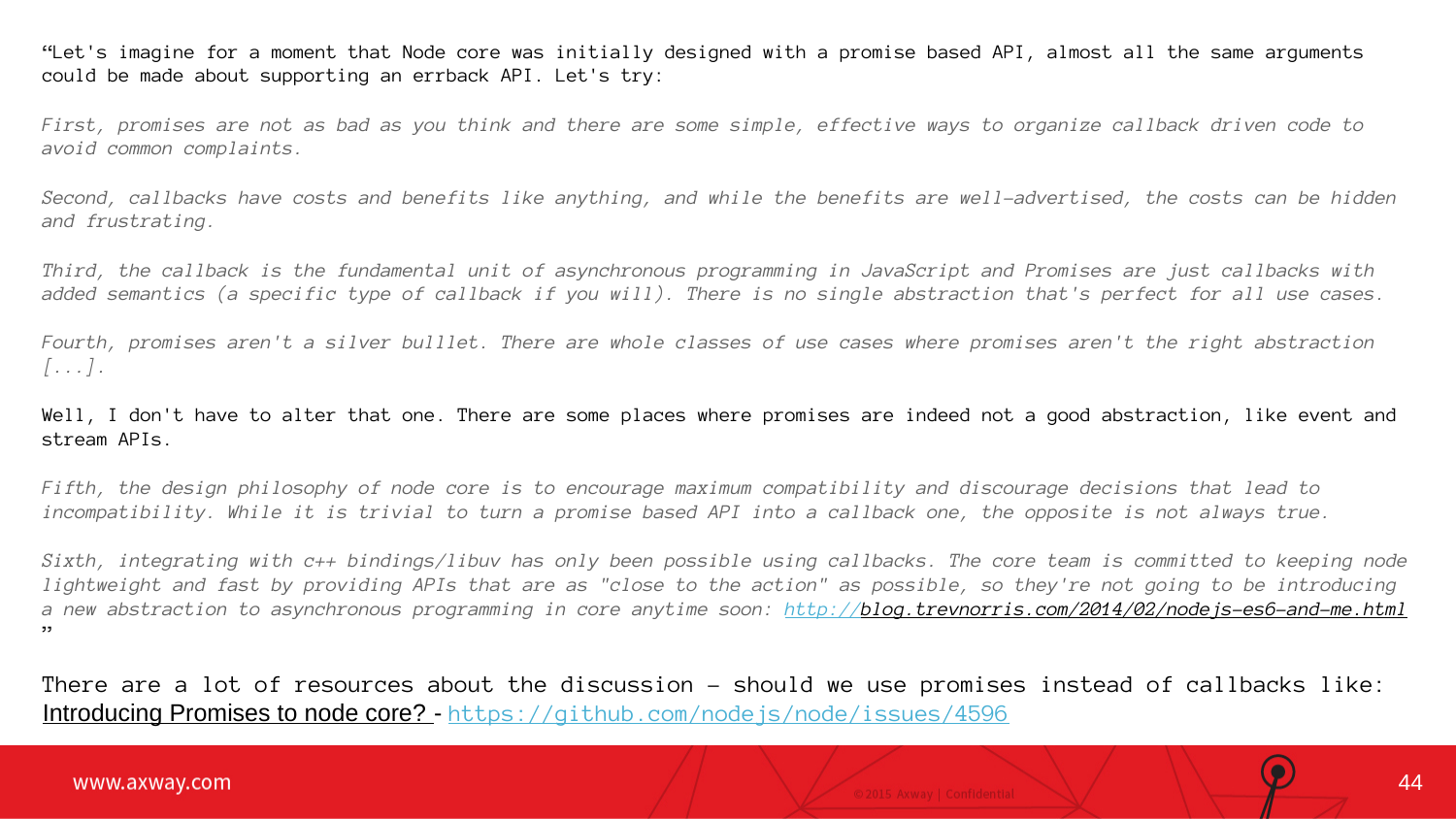

“Let's imagine for a moment that Node core was initially designed with a promise based API, almost all the same arguments could be made about supporting an errback API. Let's try:

First, promises are not as bad as you think and there are some simple, effective ways to organize callback driven code to avoid common complaints.

Second, callbacks have costs and benefits like anything, and while the benefits are well-advertised, the costs can be hidden and frustrating.

Third, the callback is the fundamental unit of asynchronous programming in JavaScript and Promises are just callbacks with added semantics (a specific type of callback if you will). There is no single abstraction that's perfect for all use cases.

Fourth, promises aren't a silver bulllet. There are whole classes of use cases where promises aren't the right abstraction [...].

Well, I don't have to alter that one. There are some places where promises are indeed not a good abstraction, like event and stream APIs.

Fifth, the design philosophy of node core is to encourage maximum compatibility and discourage decisions that lead to incompatibility. While it is trivial to turn a promise based API into a callback one, the opposite is not always true.

Sixth, integrating with c++ bindings/libuv has only been possible using callbacks. The core team is committed to keeping node lightweight and fast by providing APIs that are as "close to the action" as possible, so they're not going to be introducing a new abstraction to asynchronous programming in core anytime soon: http://blog.trevnorris.com/2014/02/nodejs-es6-and-me.html”

There are a lot of resources about the discussion – should we use promises instead of callbacks like:
Introducing Promises to node core? - https://github.com/nodejs/node/issues/4596
Changing the Full-Width Photo:
Ideally new photo is 10” wide x 5” high
(this will fill the entire slide, minus bar)
Double click on photo
Right click on photo
Select “Change Picture” from menu
44